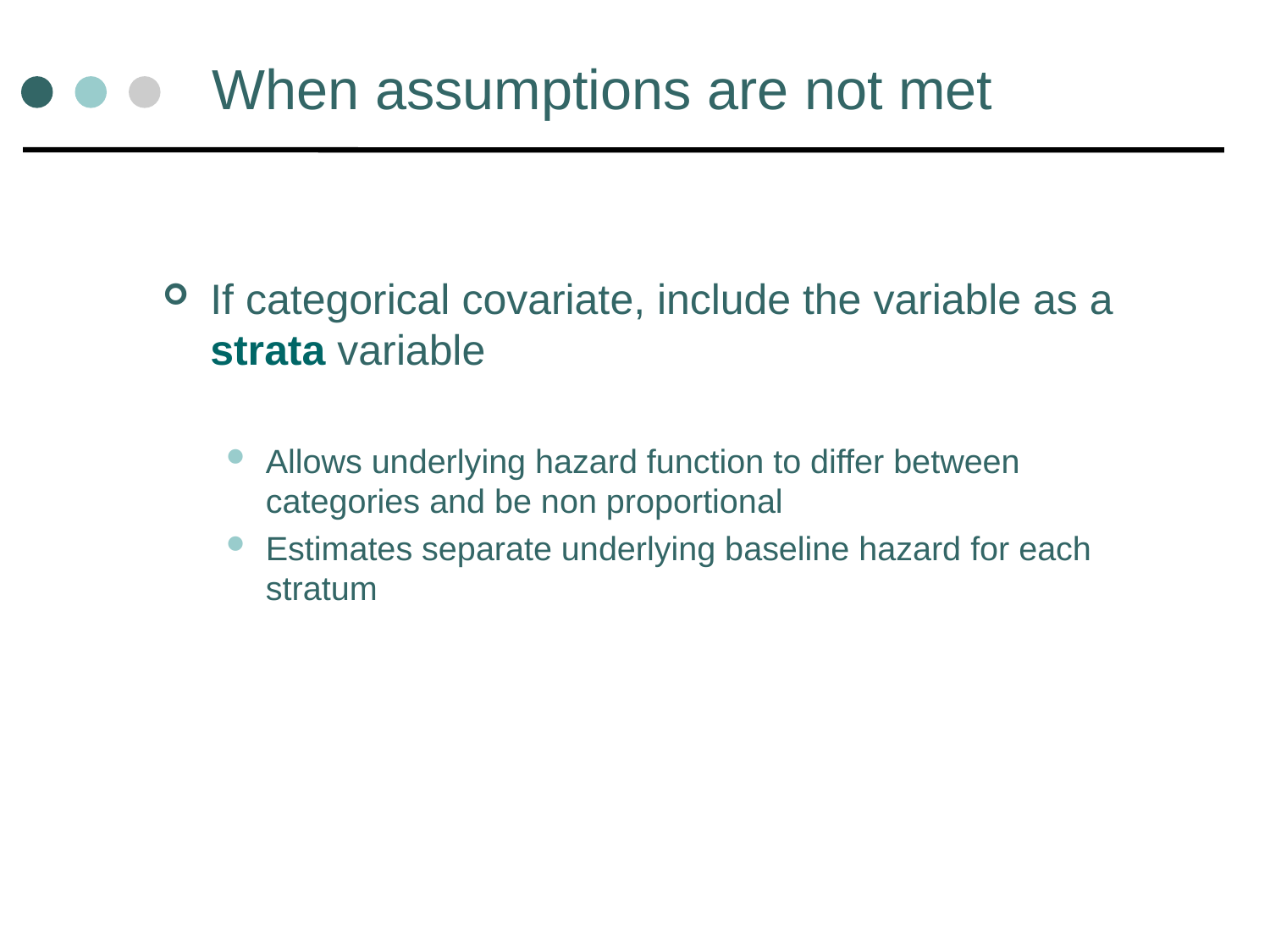

# When assumptions are not met
If categorical covariate, include the variable as a strata variable

Allows underlying hazard function to differ between categories and be non proportional
Estimates separate underlying baseline hazard for each stratum